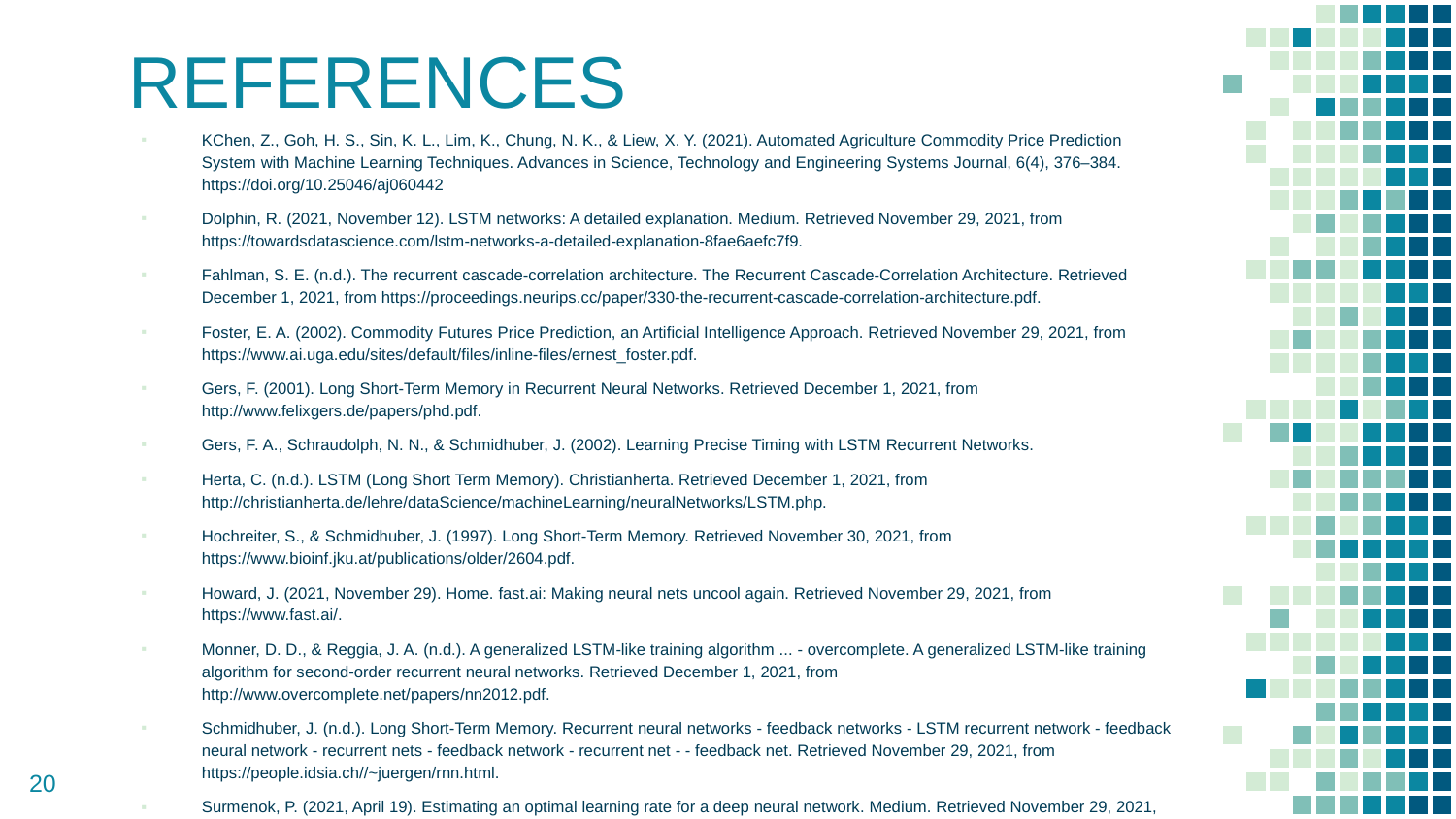

# REFERENCES
KChen, Z., Goh, H. S., Sin, K. L., Lim, K., Chung, N. K., & Liew, X. Y. (2021). Automated Agriculture Commodity Price Prediction System with Machine Learning Techniques. Advances in Science, Technology and Engineering Systems Journal, 6(4), 376–384. https://doi.org/10.25046/aj060442
Dolphin, R. (2021, November 12). LSTM networks: A detailed explanation. Medium. Retrieved November 29, 2021, from https://towardsdatascience.com/lstm-networks-a-detailed-explanation-8fae6aefc7f9.
Fahlman, S. E. (n.d.). The recurrent cascade-correlation architecture. The Recurrent Cascade-Correlation Architecture. Retrieved December 1, 2021, from https://proceedings.neurips.cc/paper/330-the-recurrent-cascade-correlation-architecture.pdf.
Foster, E. A. (2002). Commodity Futures Price Prediction, an Artificial Intelligence Approach. Retrieved November 29, 2021, from https://www.ai.uga.edu/sites/default/files/inline-files/ernest_foster.pdf.
Gers, F. (2001). Long Short-Term Memory in Recurrent Neural Networks. Retrieved December 1, 2021, from http://www.felixgers.de/papers/phd.pdf.
Gers, F. A., Schraudolph, N. N., & Schmidhuber, J. (2002). Learning Precise Timing with LSTM Recurrent Networks.
Herta, C. (n.d.). LSTM (Long Short Term Memory). Christianherta. Retrieved December 1, 2021, from http://christianherta.de/lehre/dataScience/machineLearning/neuralNetworks/LSTM.php.
Hochreiter, S., & Schmidhuber, J. (1997). Long Short-Term Memory. Retrieved November 30, 2021, from https://www.bioinf.jku.at/publications/older/2604.pdf.
Howard, J. (2021, November 29). Home. fast.ai: Making neural nets uncool again. Retrieved November 29, 2021, from https://www.fast.ai/.
Monner, D. D., & Reggia, J. A. (n.d.). A generalized LSTM-like training algorithm ... - overcomplete. A generalized LSTM-like training algorithm for second-order recurrent neural networks. Retrieved December 1, 2021, from http://www.overcomplete.net/papers/nn2012.pdf.
Schmidhuber, J. (n.d.). Long Short-Term Memory. Recurrent neural networks - feedback networks - LSTM recurrent network - feedback neural network - recurrent nets - feedback network - recurrent net - - feedback net. Retrieved November 29, 2021, from https://people.idsia.ch//~juergen/rnn.html.
Surmenok, P. (2021, April 19). Estimating an optimal learning rate for a deep neural network. Medium. Retrieved November 29, 2021, from https://towardsdatascience.com/estimating-optimal-learning-rate-for-a-deep-neural-network-ce32f2556ce0.
20